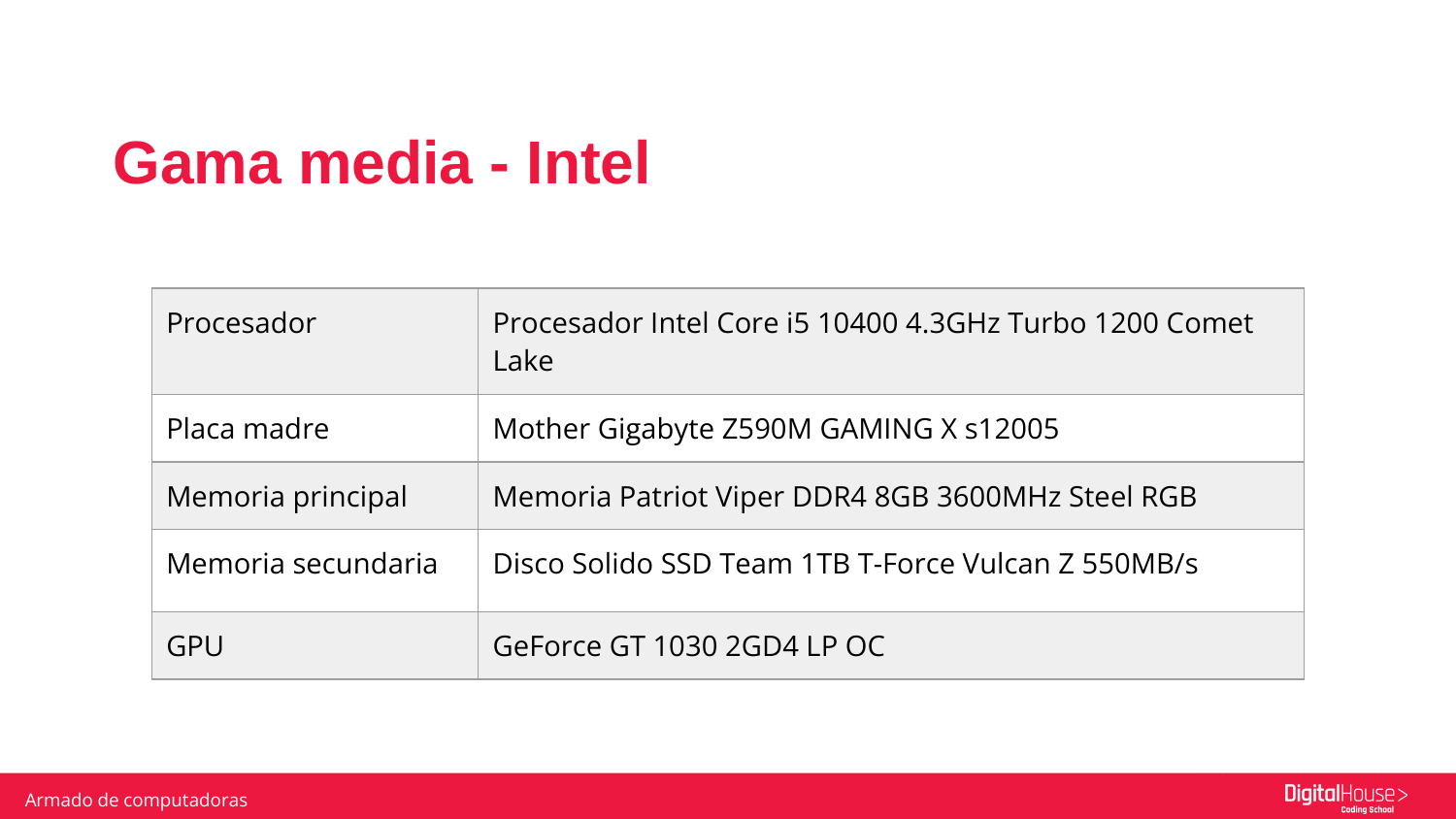

Gama media - Intel

| Procesador | Procesador Intel Core i5 10400 4.3GHz Turbo 1200 Comet Lake |
| --- | --- |
| Placa madre | Mother Gigabyte Z590M GAMING X s12005 |
| Memoria principal | Memoria Patriot Viper DDR4 8GB 3600MHz Steel RGB |
| Memoria secundaria | Disco Solido SSD Team 1TB T-Force Vulcan Z 550MB/s |
| GPU | GeForce GT 1030 2GD4 LP OC |